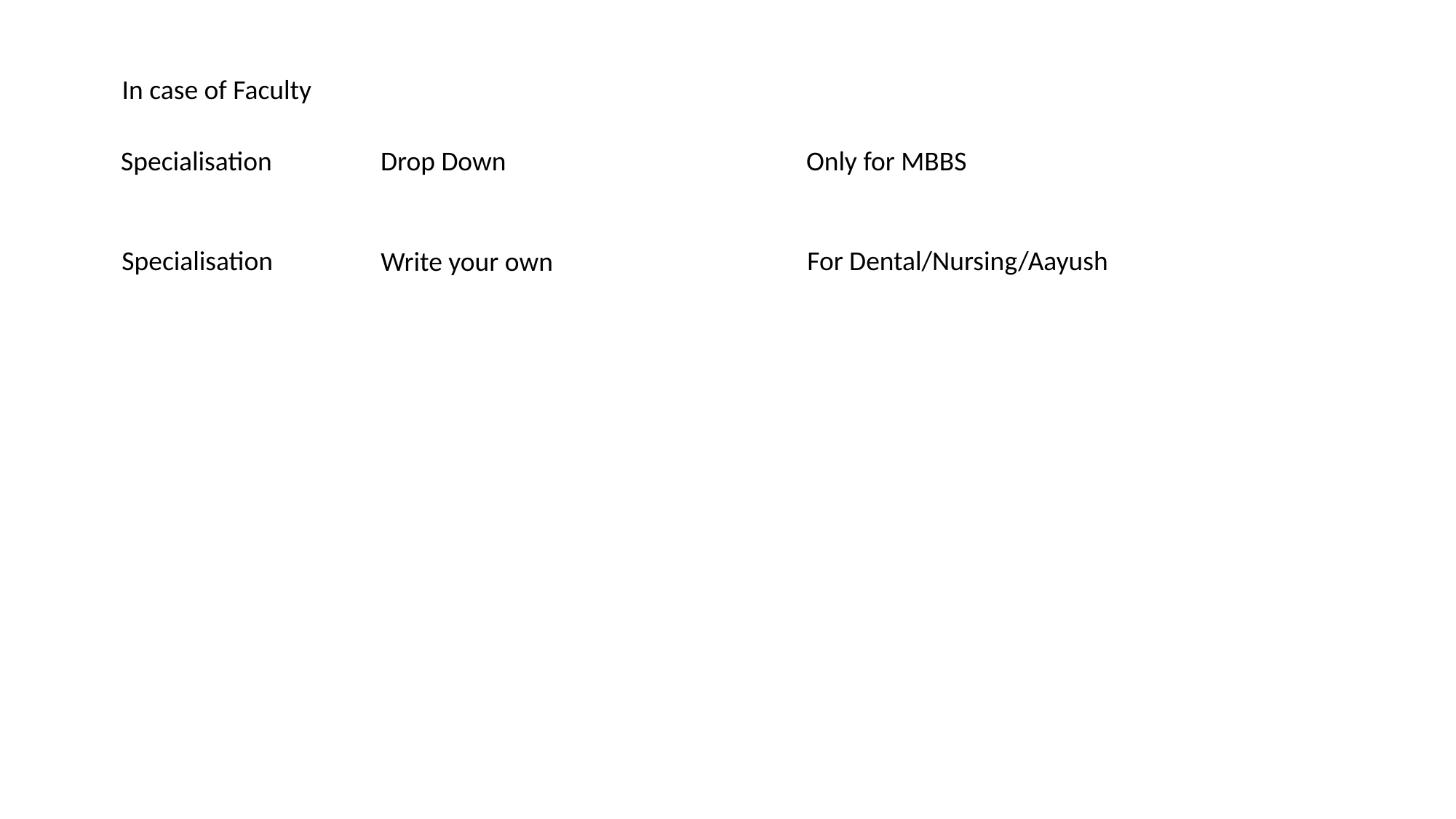

In case of Faculty
Specialisation
Drop Down
Only for MBBS
Specialisation
For Dental/Nursing/Aayush
Write your own